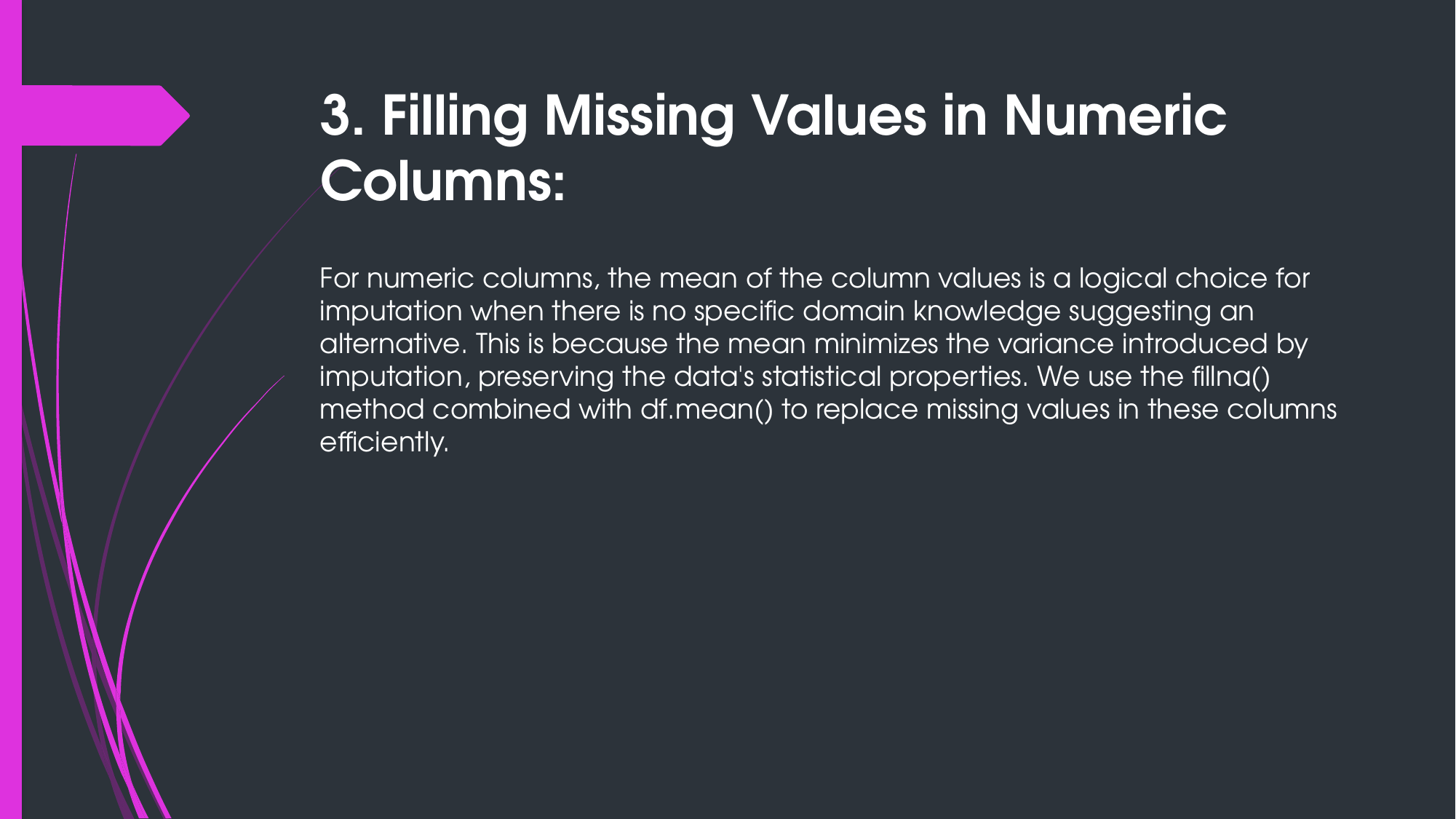

# 3. Filling Missing Values in Numeric Columns:
For numeric columns, the mean of the column values is a logical choice for imputation when there is no specific domain knowledge suggesting an alternative. This is because the mean minimizes the variance introduced by imputation, preserving the data's statistical properties. We use the fillna() method combined with df.mean() to replace missing values in these columns efficiently.